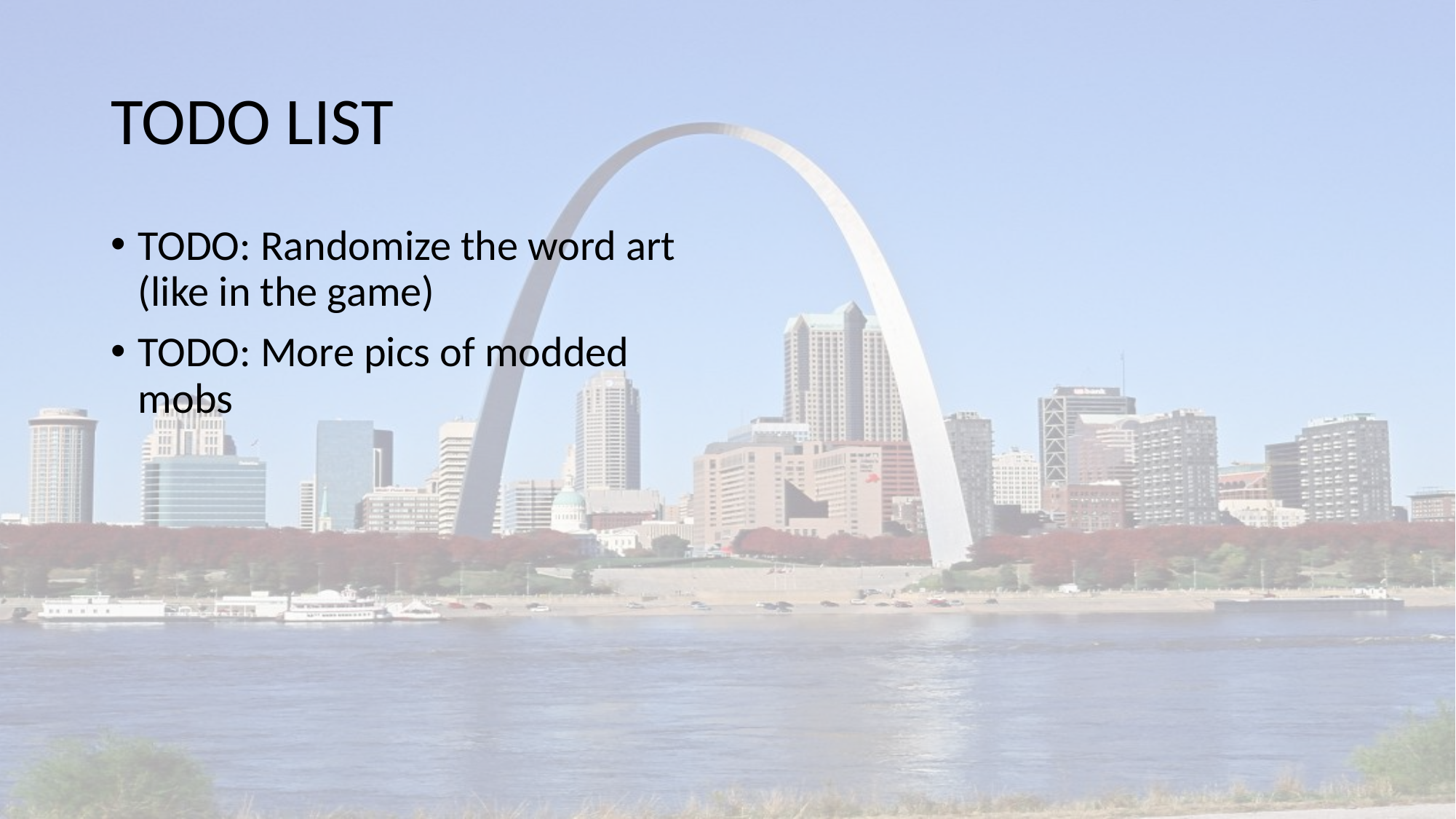

# TODO LIST
TODO: Randomize the word art (like in the game)
TODO: More pics of modded mobs